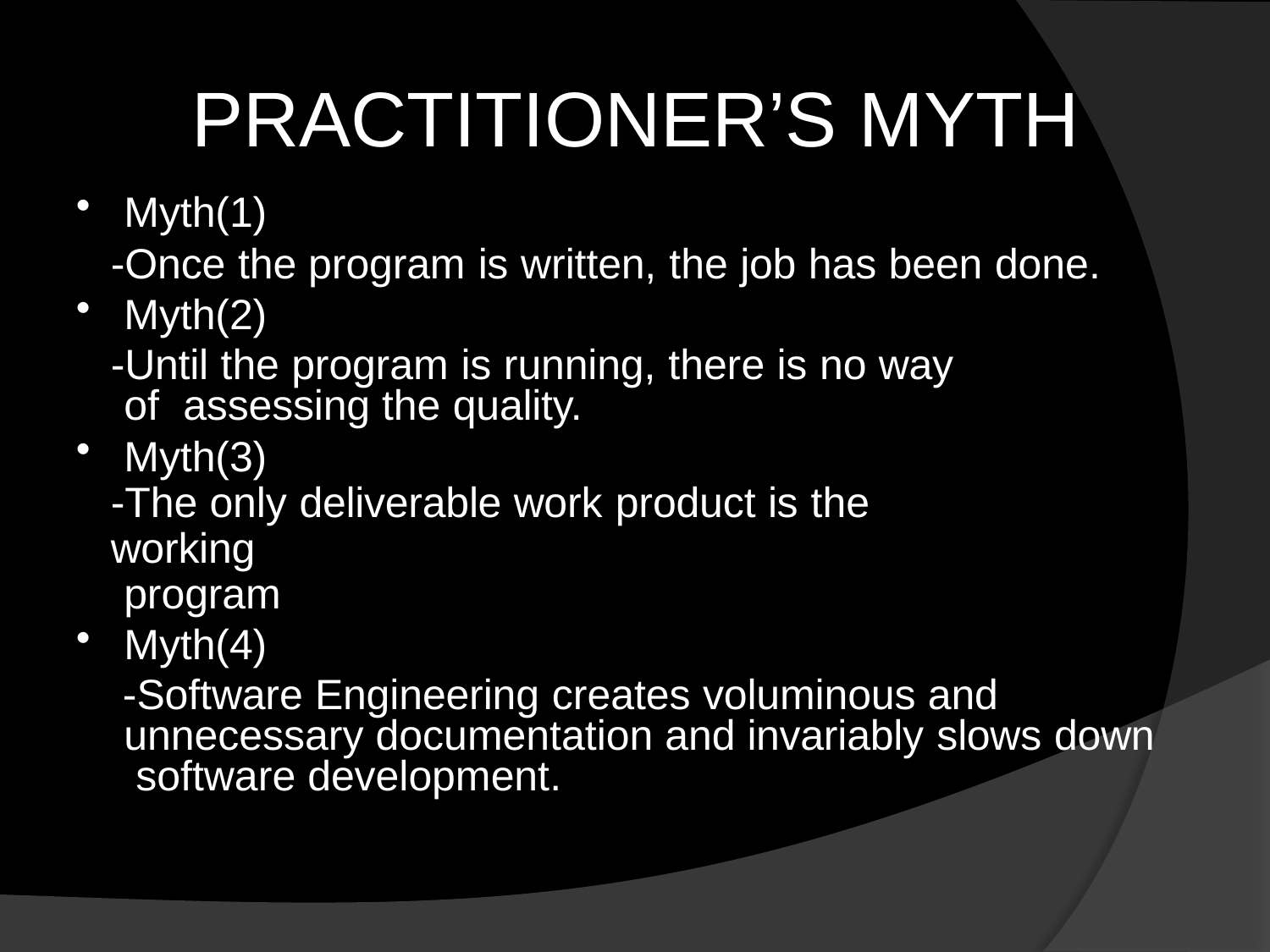

# PRACTITIONER’S MYTH
Myth(1)
-Once the program is written, the job has been done.
Myth(2)
-Until the program is running, there is no way of  assessing the quality.
Myth(3)
-The only deliverable work product is the working
program
Myth(4)
-Software Engineering creates voluminous and  unnecessary documentation and invariably slows down  software development.